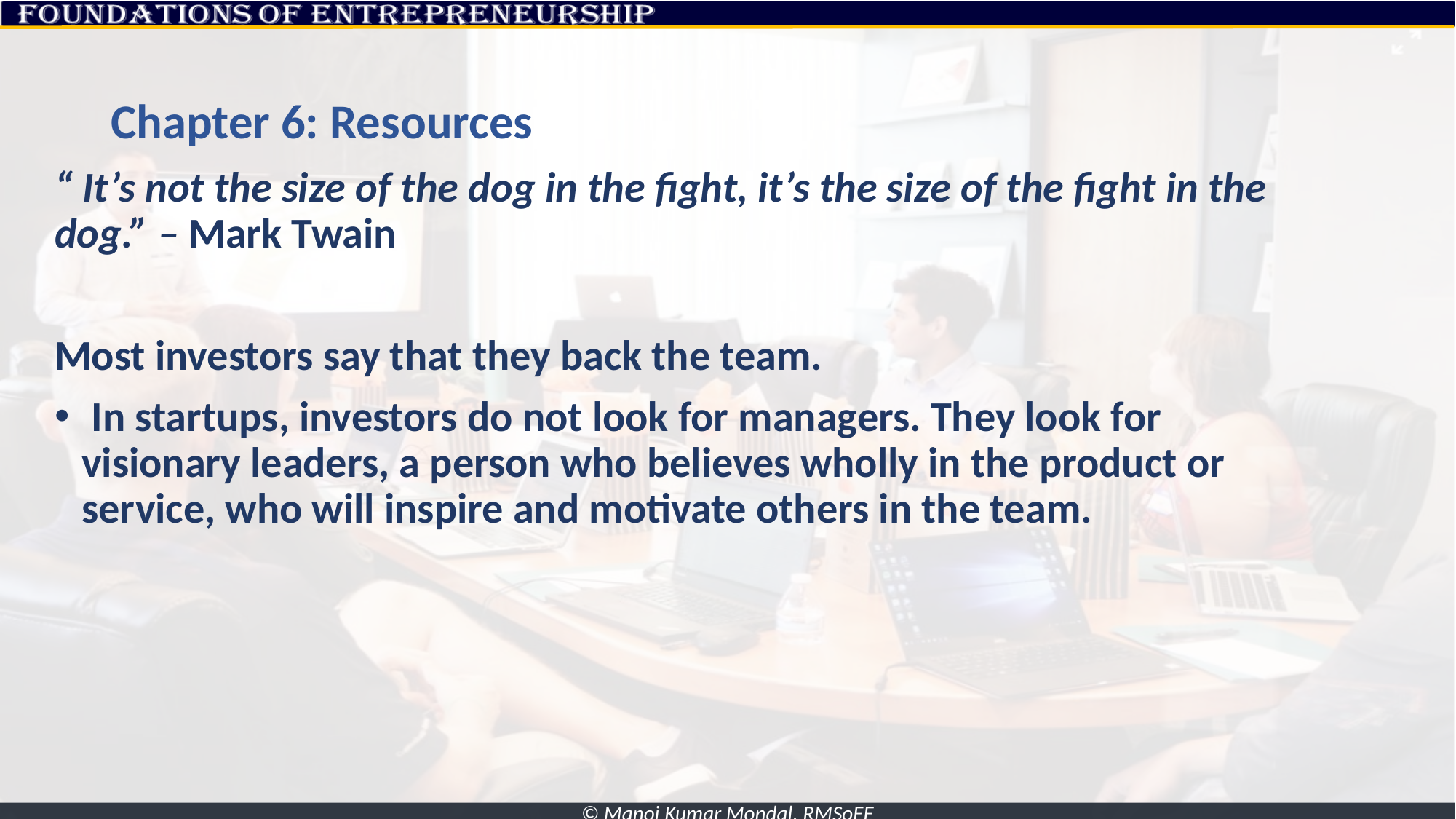

# Chapter 6: Resources
“ It’s not the size of the dog in the fight, it’s the size of the fight in the dog.” – Mark Twain

Most investors say that they back the team.
 In startups, investors do not look for managers. They look for visionary leaders, a person who believes wholly in the product or service, who will inspire and motivate others in the team.